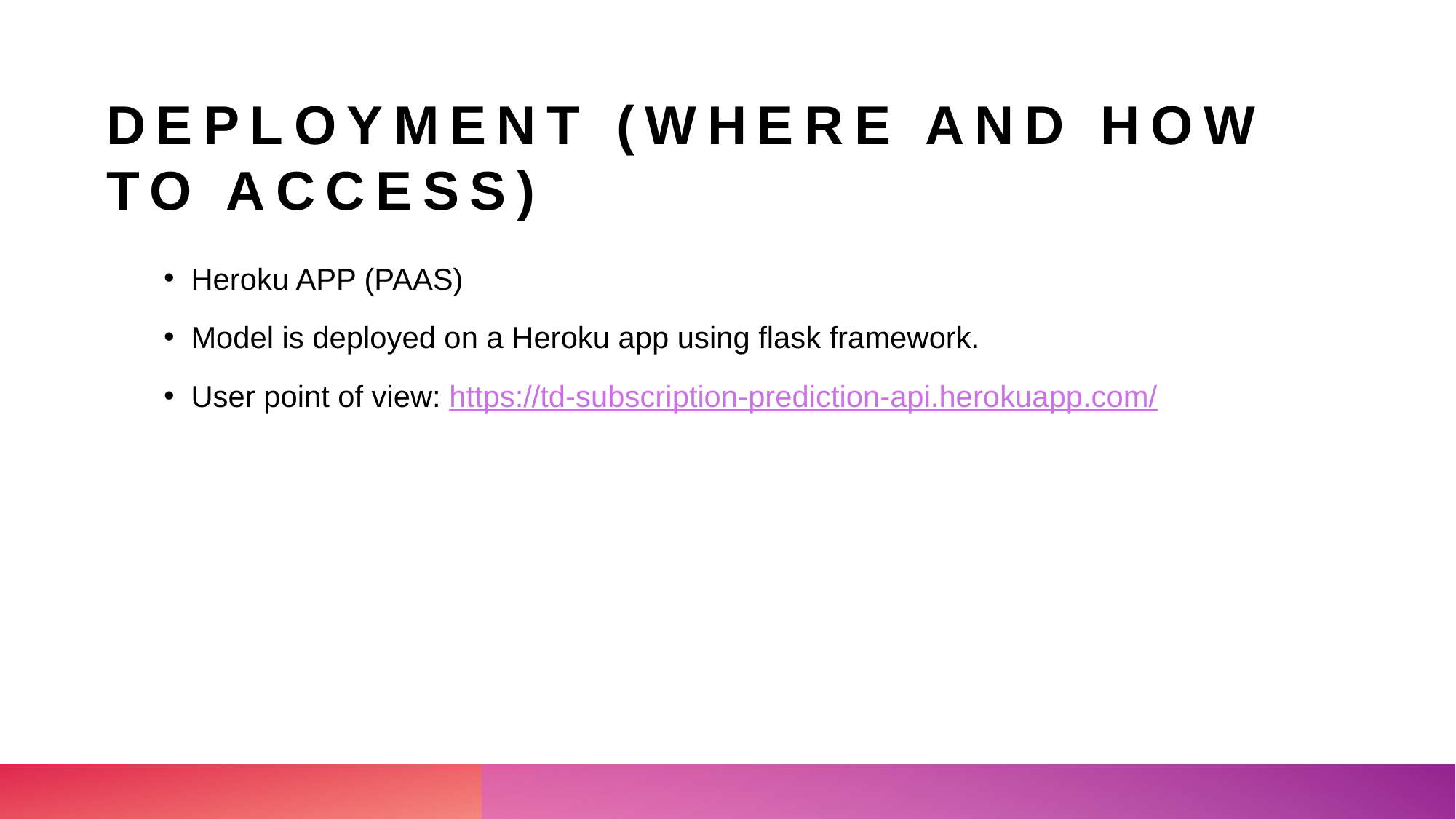

# Deployment (Where and How to access)
Heroku APP (PAAS)
Model is deployed on a Heroku app using flask framework.
User point of view: https://td-subscription-prediction-api.herokuapp.com/